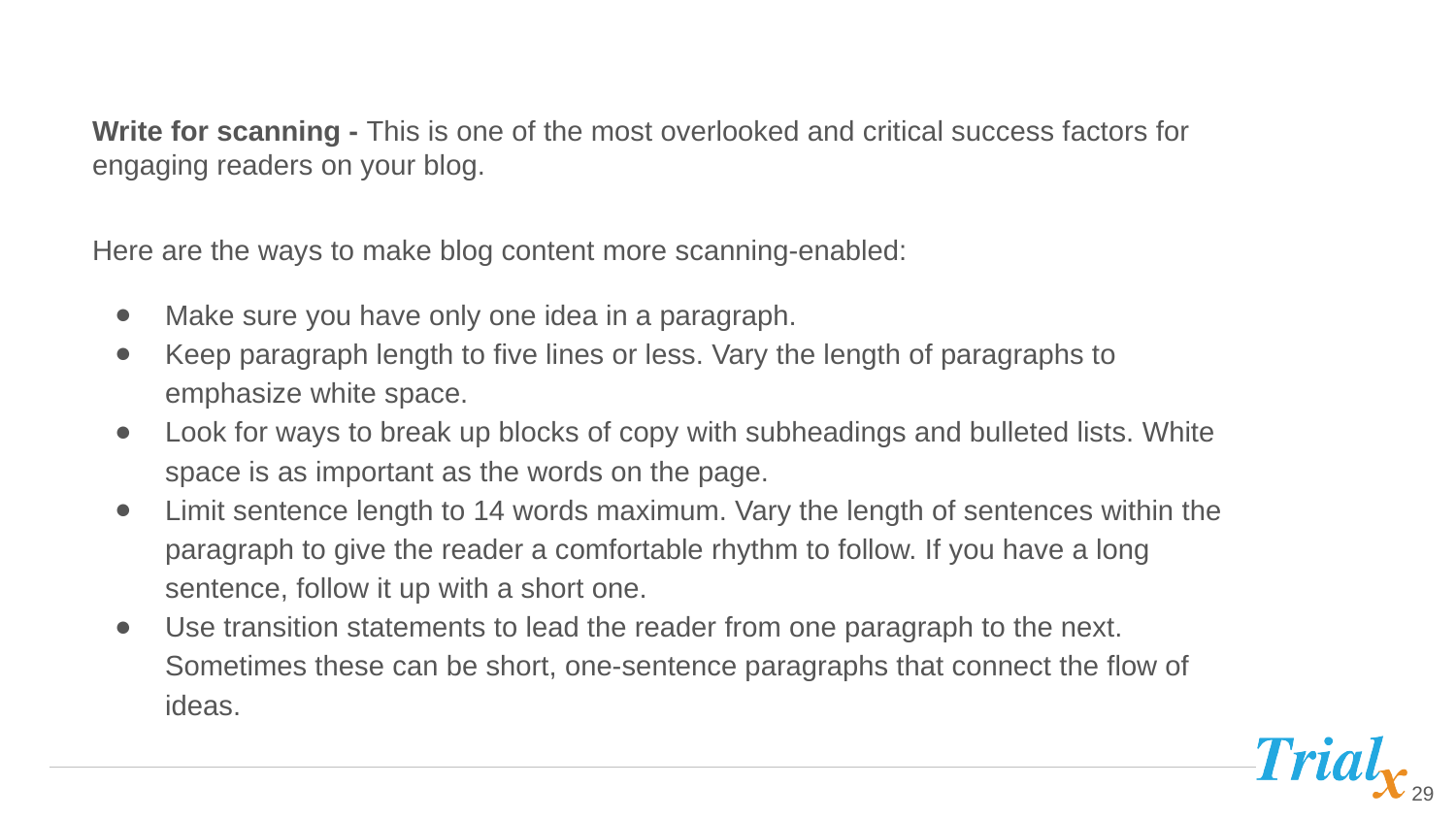

Write for scanning - This is one of the most overlooked and critical success factors for engaging readers on your blog.

Here are the ways to make blog content more scanning-enabled:
Make sure you have only one idea in a paragraph.
Keep paragraph length to five lines or less. Vary the length of paragraphs to emphasize white space.
Look for ways to break up blocks of copy with subheadings and bulleted lists. White space is as important as the words on the page.
Limit sentence length to 14 words maximum. Vary the length of sentences within the paragraph to give the reader a comfortable rhythm to follow. If you have a long sentence, follow it up with a short one.
Use transition statements to lead the reader from one paragraph to the next. Sometimes these can be short, one-sentence paragraphs that connect the flow of ideas.